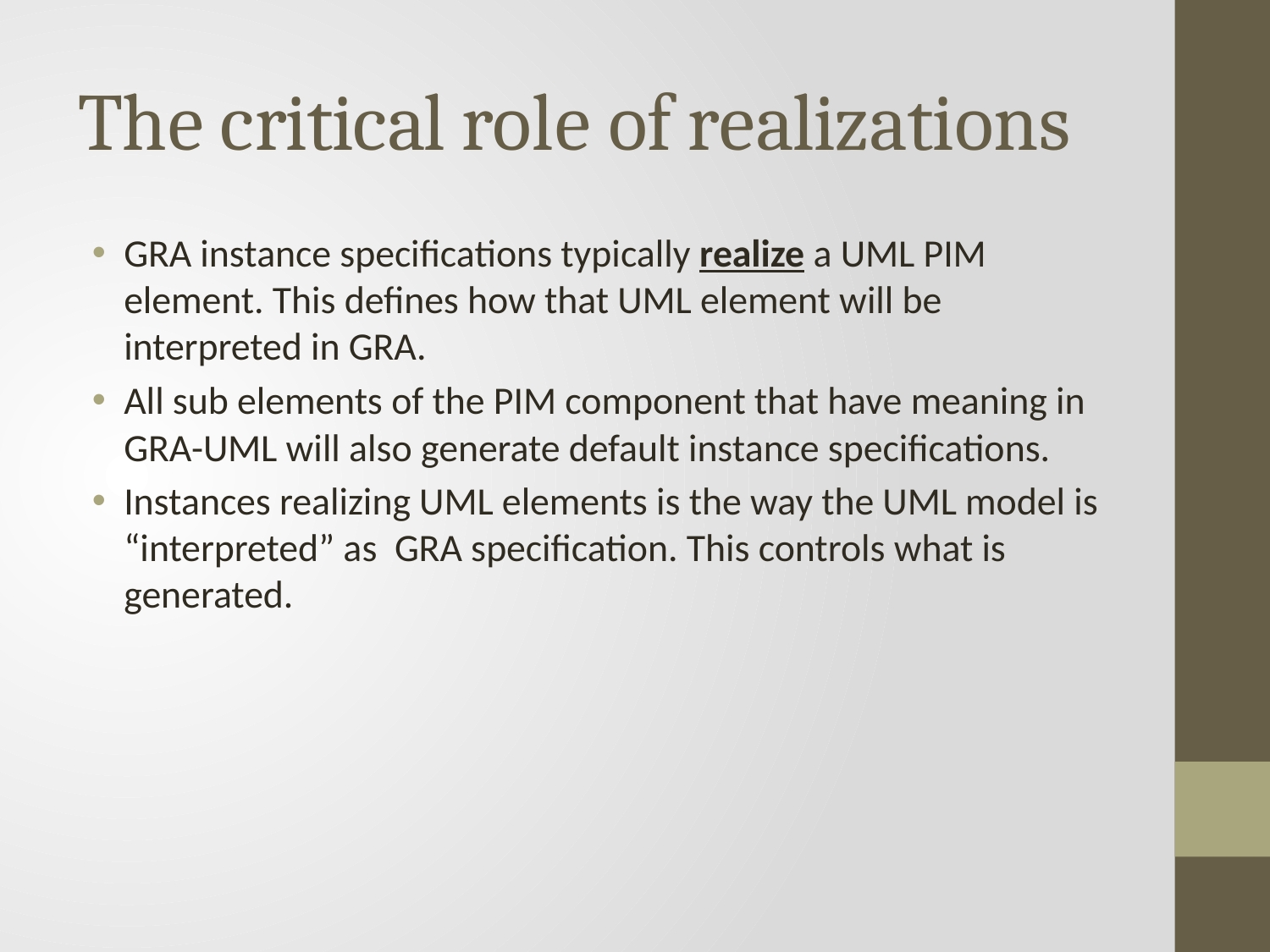

# The critical role of realizations
GRA instance specifications typically realize a UML PIM element. This defines how that UML element will be interpreted in GRA.
All sub elements of the PIM component that have meaning in GRA-UML will also generate default instance specifications.
Instances realizing UML elements is the way the UML model is “interpreted” as  GRA specification. This controls what is generated.